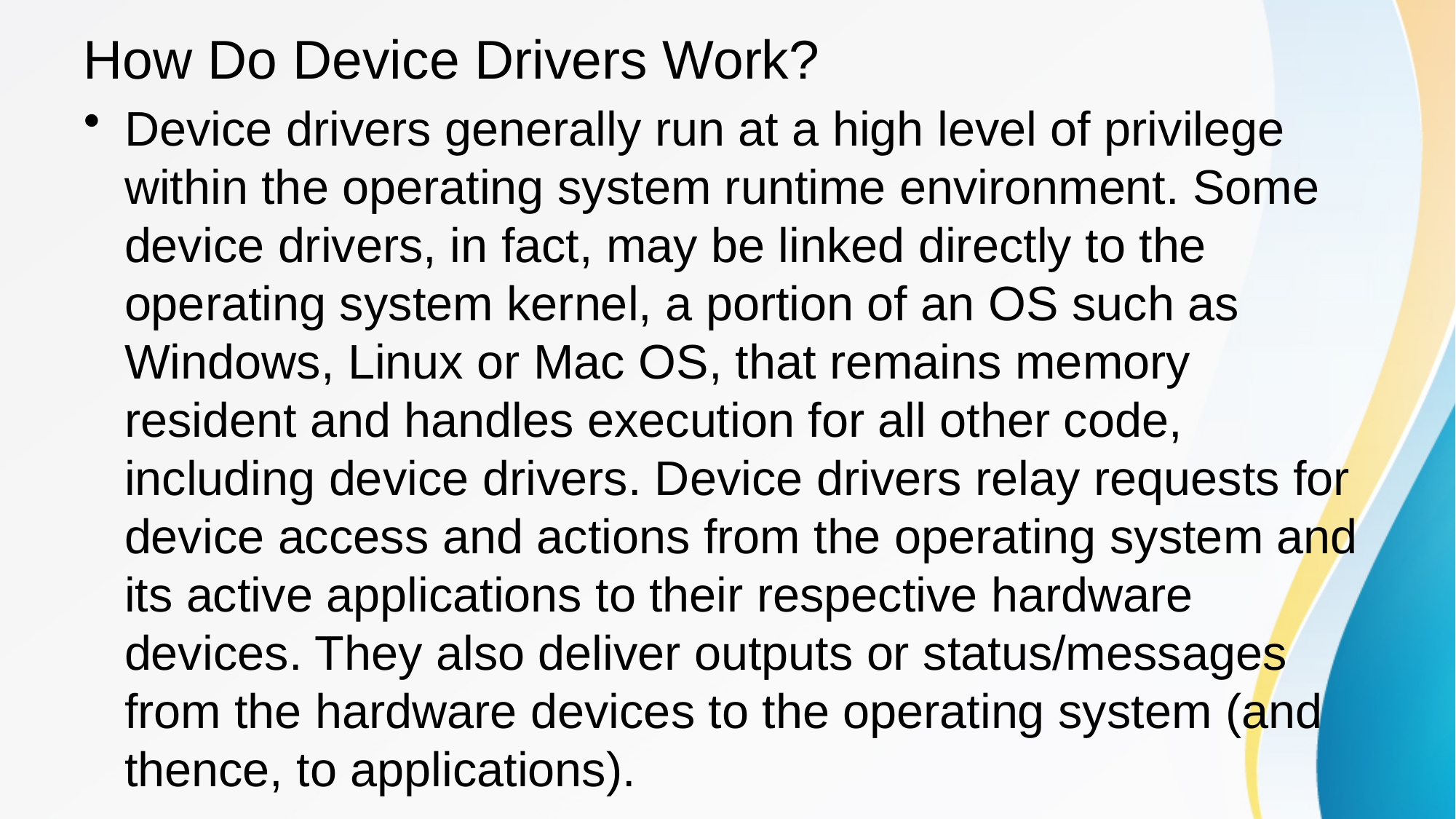

# How Do Device Drivers Work?
Device drivers generally run at a high level of privilege within the operating system runtime environment. Some device drivers, in fact, may be linked directly to the operating system kernel, a portion of an OS such as Windows, Linux or Mac OS, that remains memory resident and handles execution for all other code, including device drivers. Device drivers relay requests for device access and actions from the operating system and its active applications to their respective hardware devices. They also deliver outputs or status/messages from the hardware devices to the operating system (and thence, to applications).